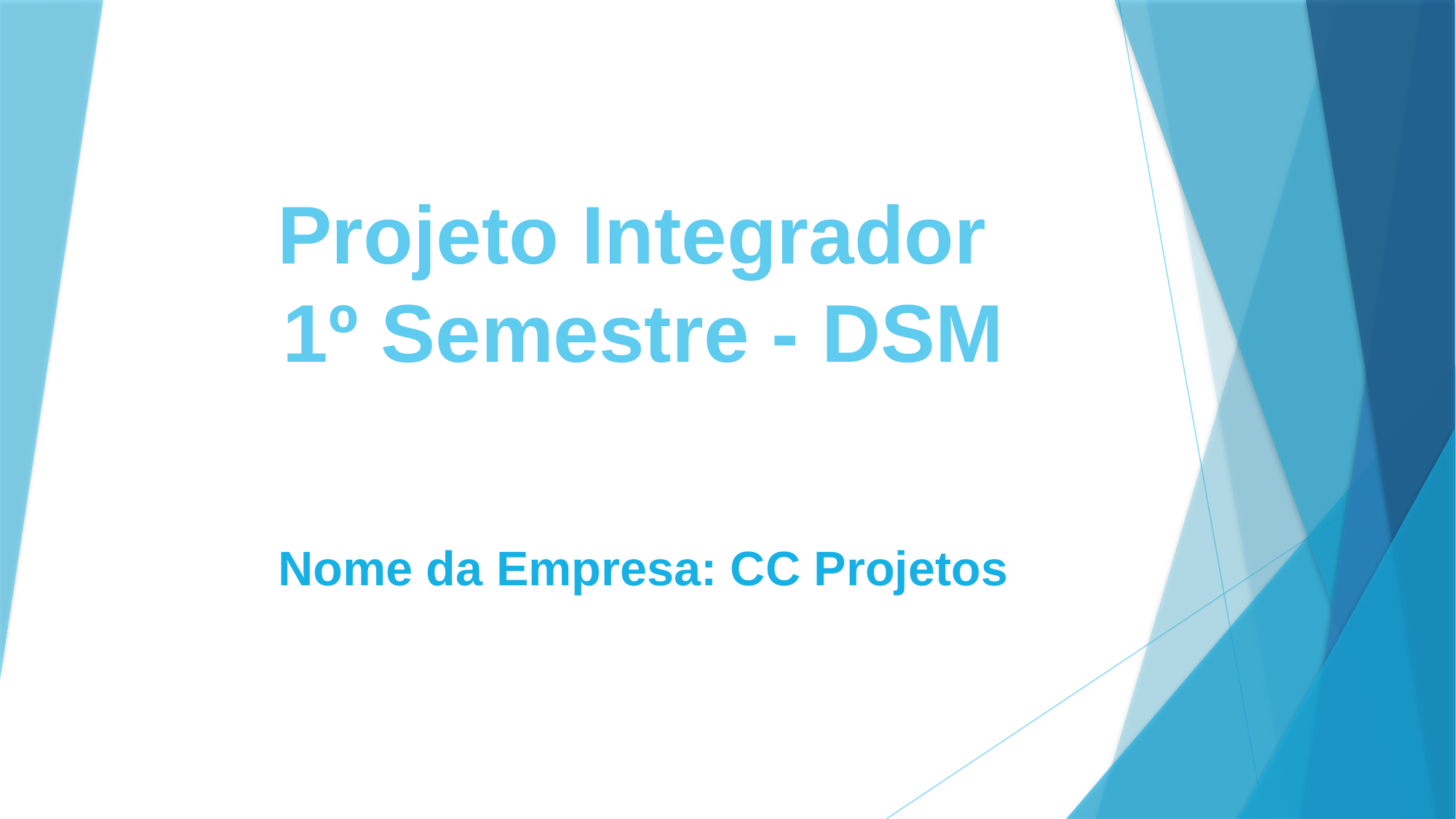

# Projeto Integrador 1º Semestre - DSM

Nome da Empresa: CC Projetos